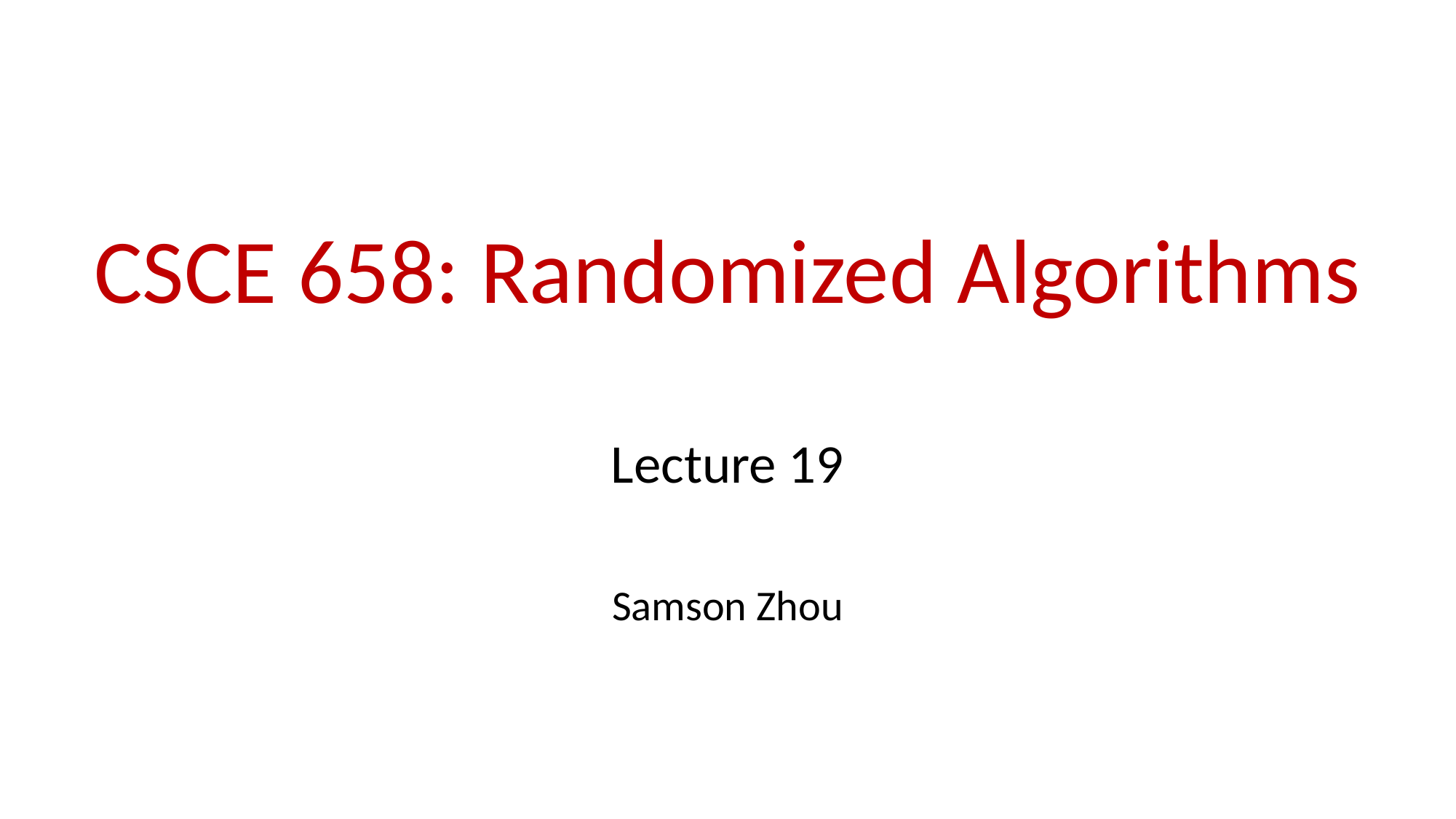

# CSCE 658: Randomized Algorithms
Lecture 19

Samson Zhou